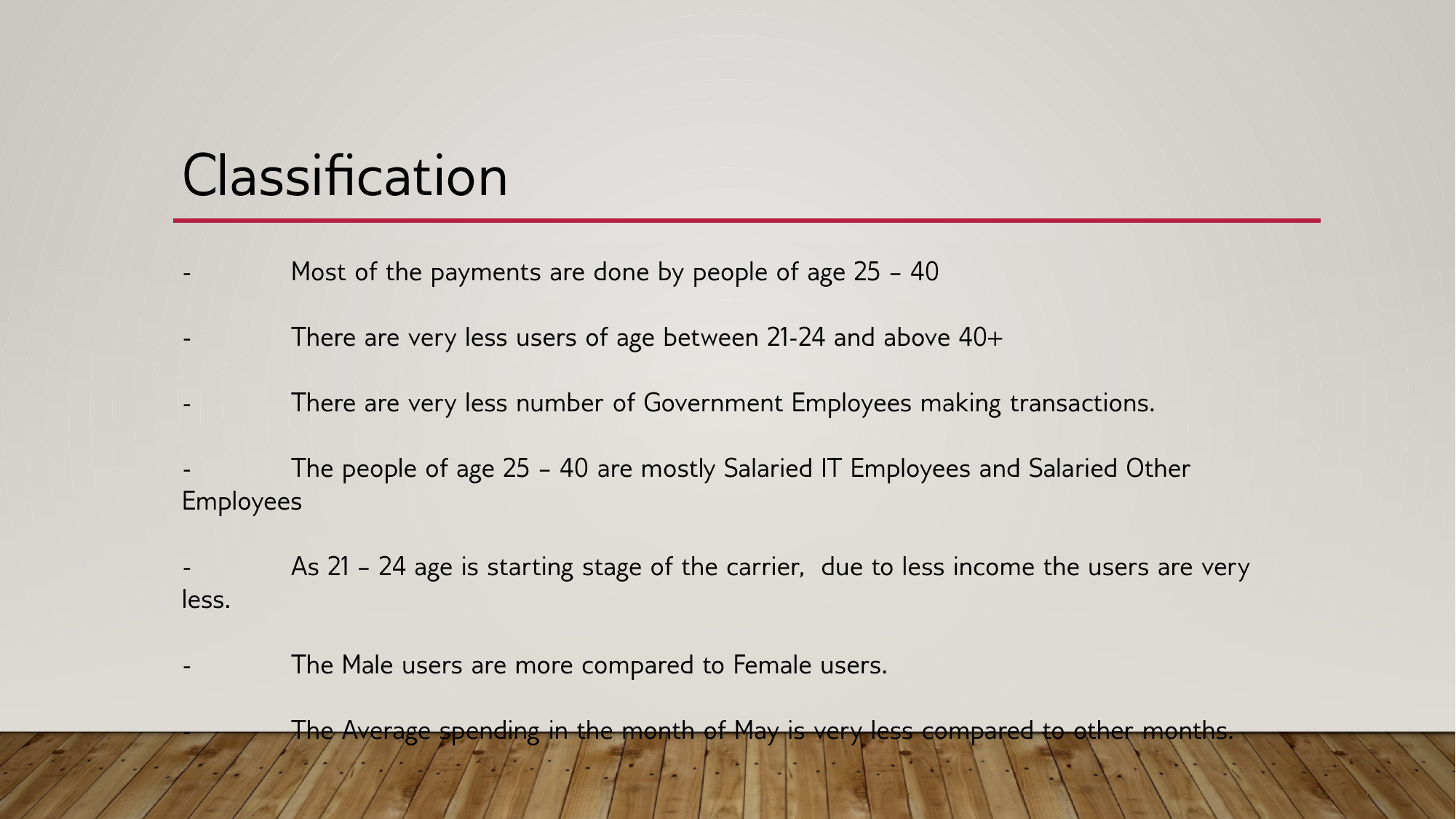

Classification
-	Most of the payments are done by people of age 25 – 40

- 	There are very less users of age between 21-24 and above 40+

- 	There are very less number of Government Employees making transactions.

- 	The people of age 25 – 40 are mostly Salaried IT Employees and Salaried Other Employees

- 	As 21 – 24 age is starting stage of the carrier,  due to less income the users are very less.

- 	The Male users are more compared to Female users.

-	The Average spending in the month of May is very less compared to other months.